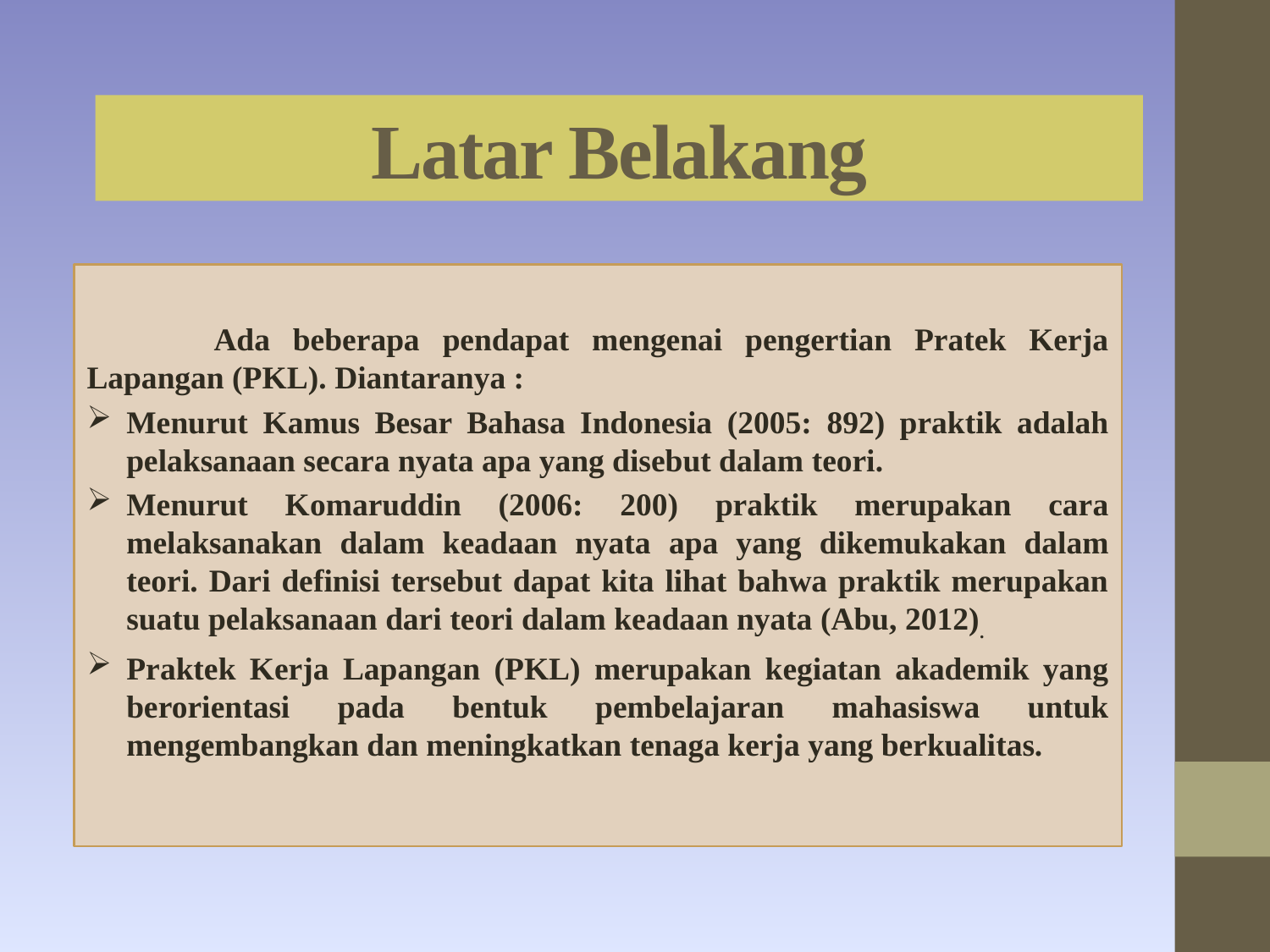

# Latar Belakang

	Ada beberapa pendapat mengenai pengertian Pratek Kerja Lapangan (PKL). Diantaranya :
Menurut Kamus Besar Bahasa Indonesia (2005: 892) praktik adalah pelaksanaan secara nyata apa yang disebut dalam teori.
Menurut Komaruddin (2006: 200) praktik merupakan cara melaksanakan dalam keadaan nyata apa yang dikemukakan dalam teori. Dari definisi tersebut dapat kita lihat bahwa praktik merupakan suatu pelaksanaan dari teori dalam keadaan nyata (Abu, 2012).
Praktek Kerja Lapangan (PKL) merupakan kegiatan akademik yang berorientasi pada bentuk pembelajaran mahasiswa untuk mengembangkan dan meningkatkan tenaga kerja yang berkualitas.